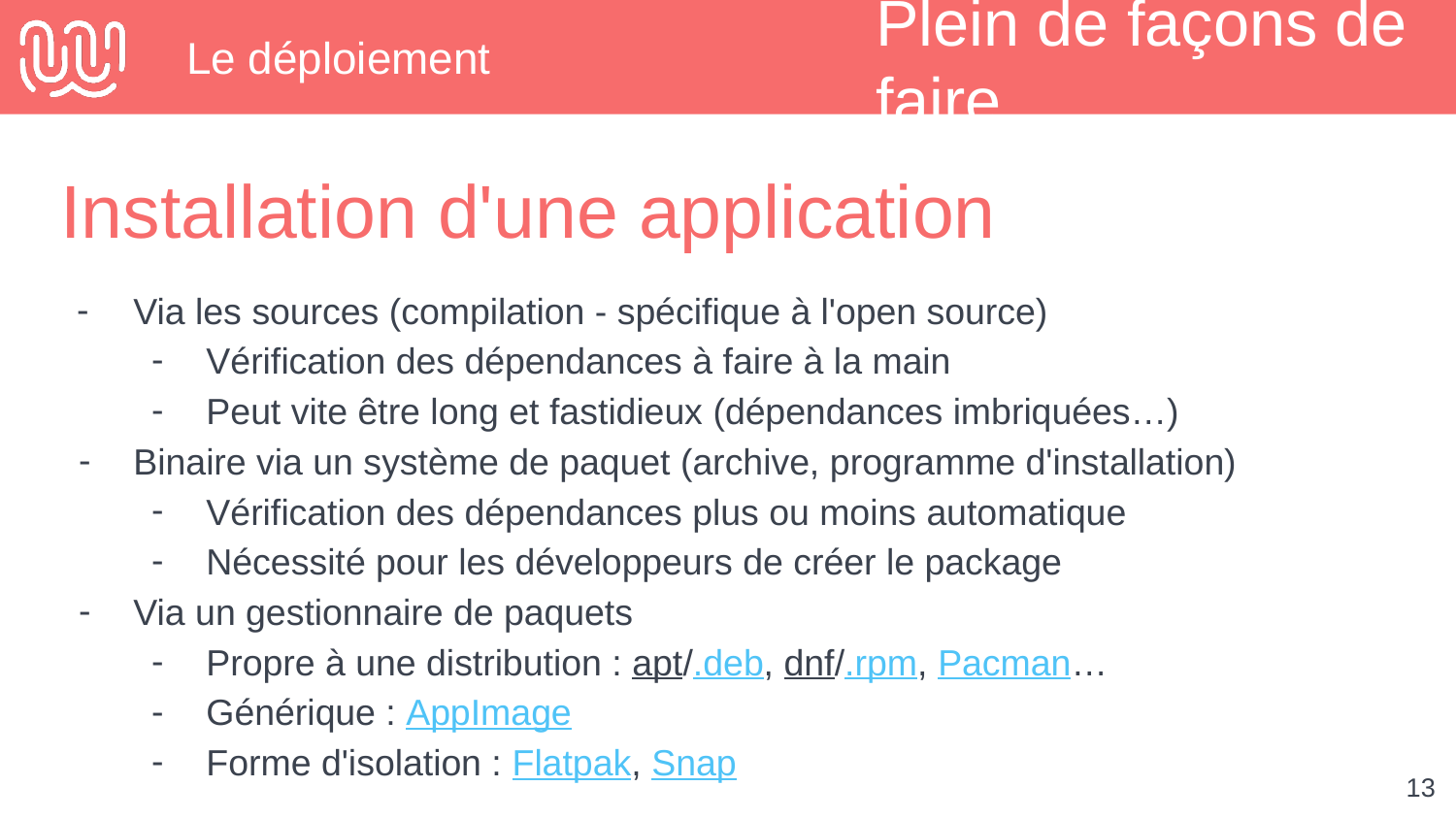

# Le déploiement
Plein de façons de faire
Installation d'une application
Via les sources (compilation - spécifique à l'open source)
Vérification des dépendances à faire à la main
Peut vite être long et fastidieux (dépendances imbriquées…)
Binaire via un système de paquet (archive, programme d'installation)
Vérification des dépendances plus ou moins automatique
Nécessité pour les développeurs de créer le package
Via un gestionnaire de paquets
Propre à une distribution : apt/.deb, dnf/.rpm, Pacman…
Générique : AppImage
Forme d'isolation : Flatpak, Snap
13